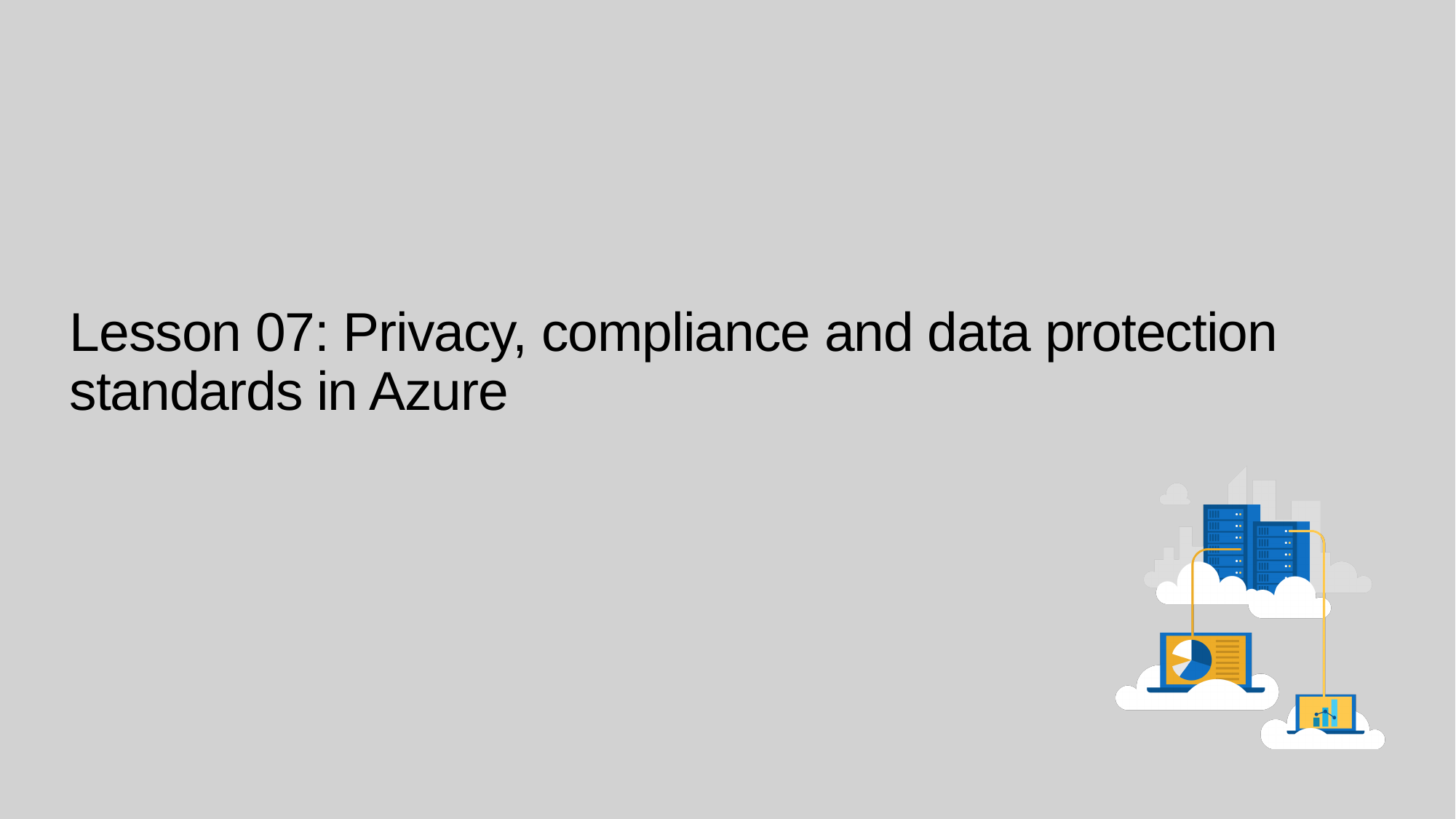

# Lesson 07: Privacy, compliance and data protection standards in Azure